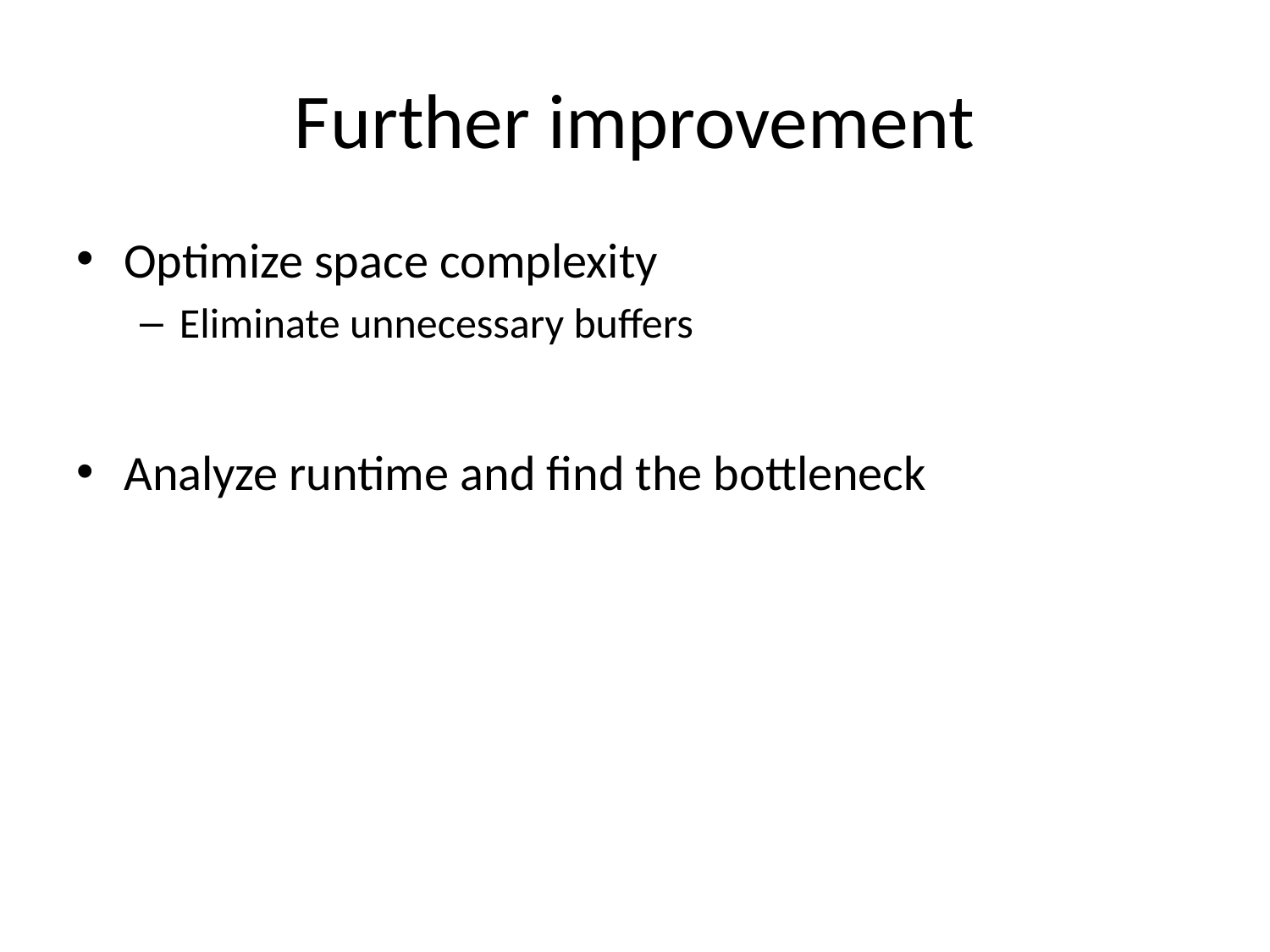

# Further improvement
Optimize space complexity
Eliminate unnecessary buffers

Analyze runtime and find the bottleneck